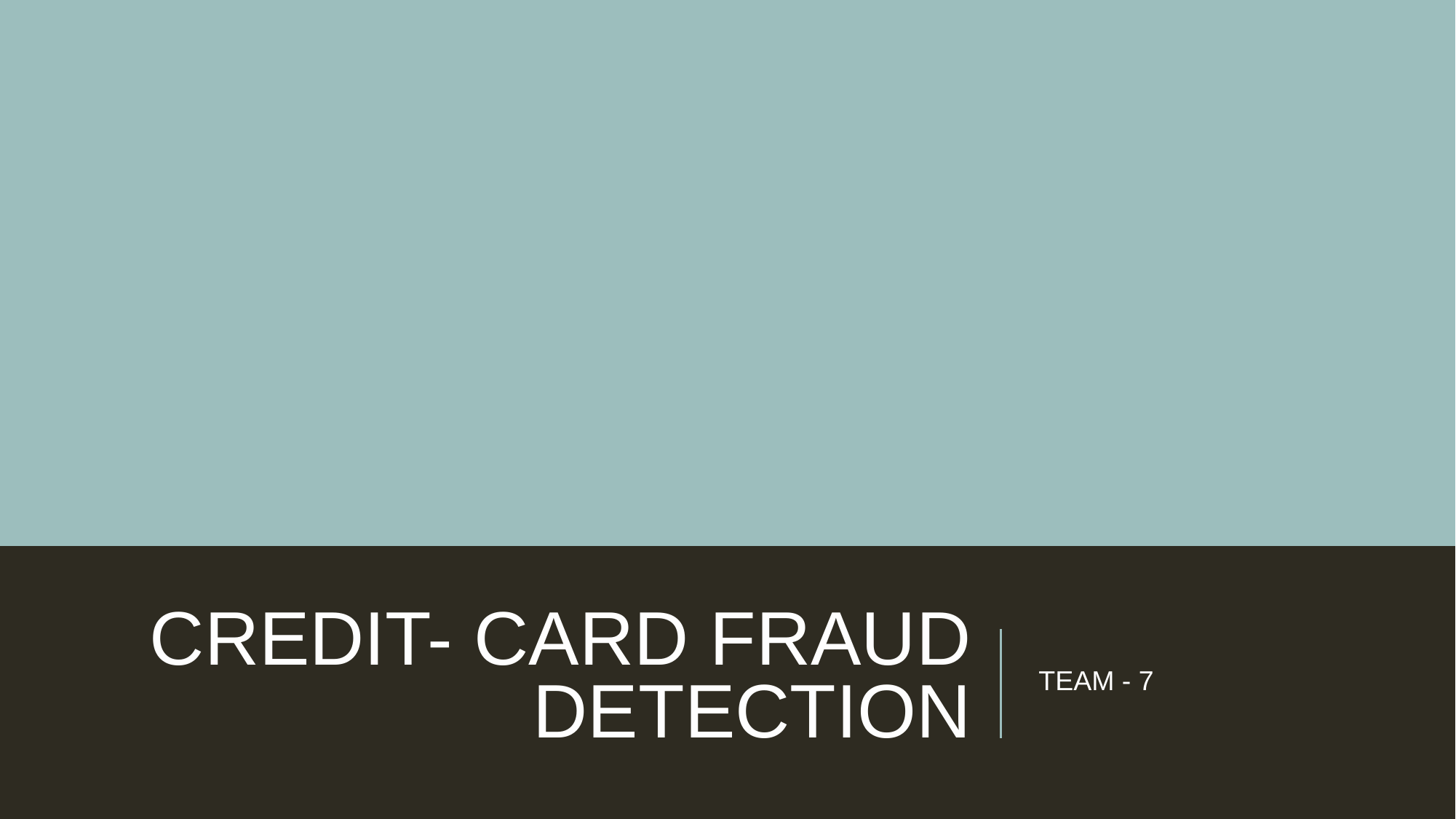

# CREDIT- CARD FRAUD DETECTION
TEAM - 7